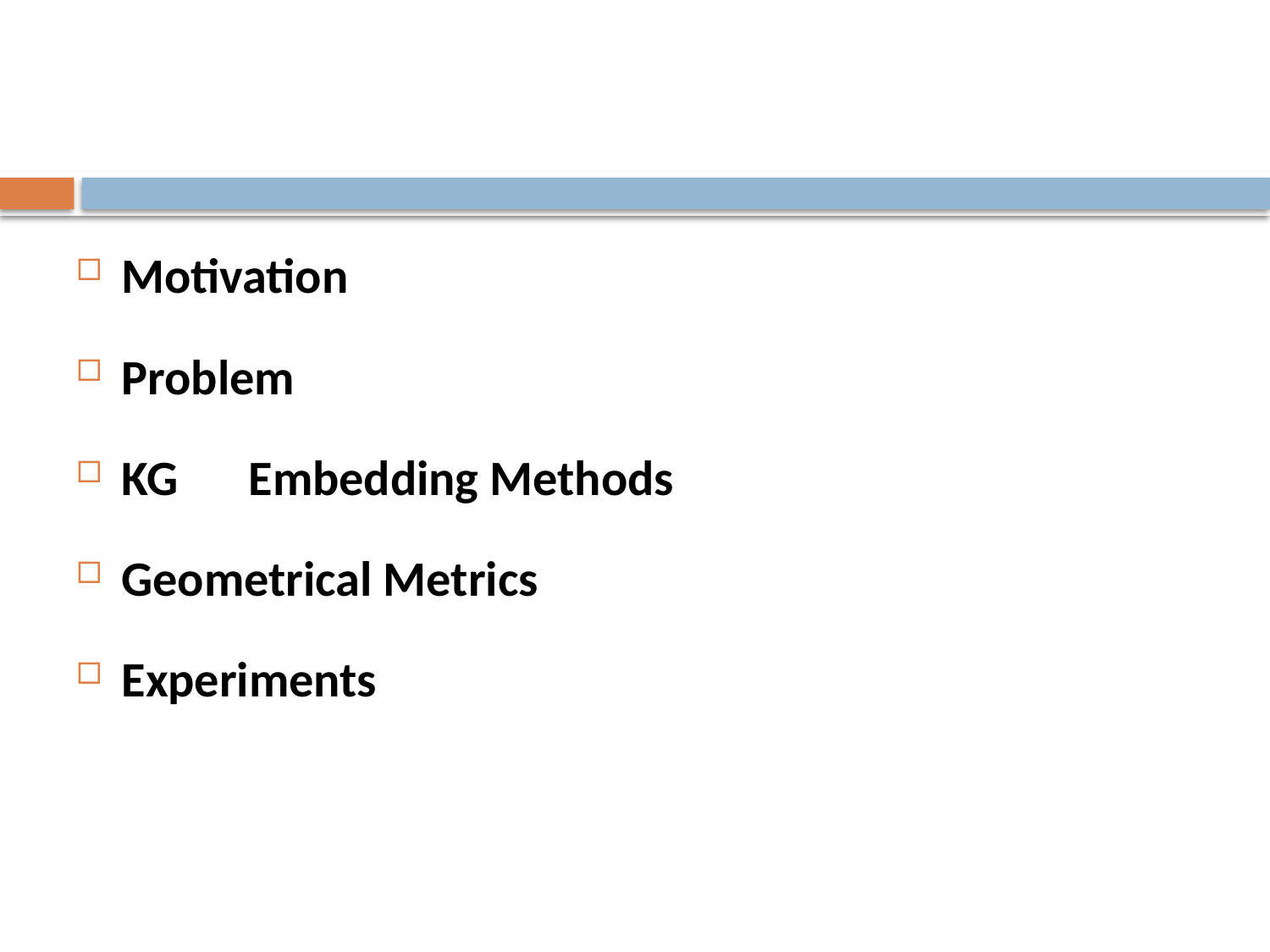

#
Motivation
Problem
KG	Embedding Methods
Geometrical Metrics
Experiments